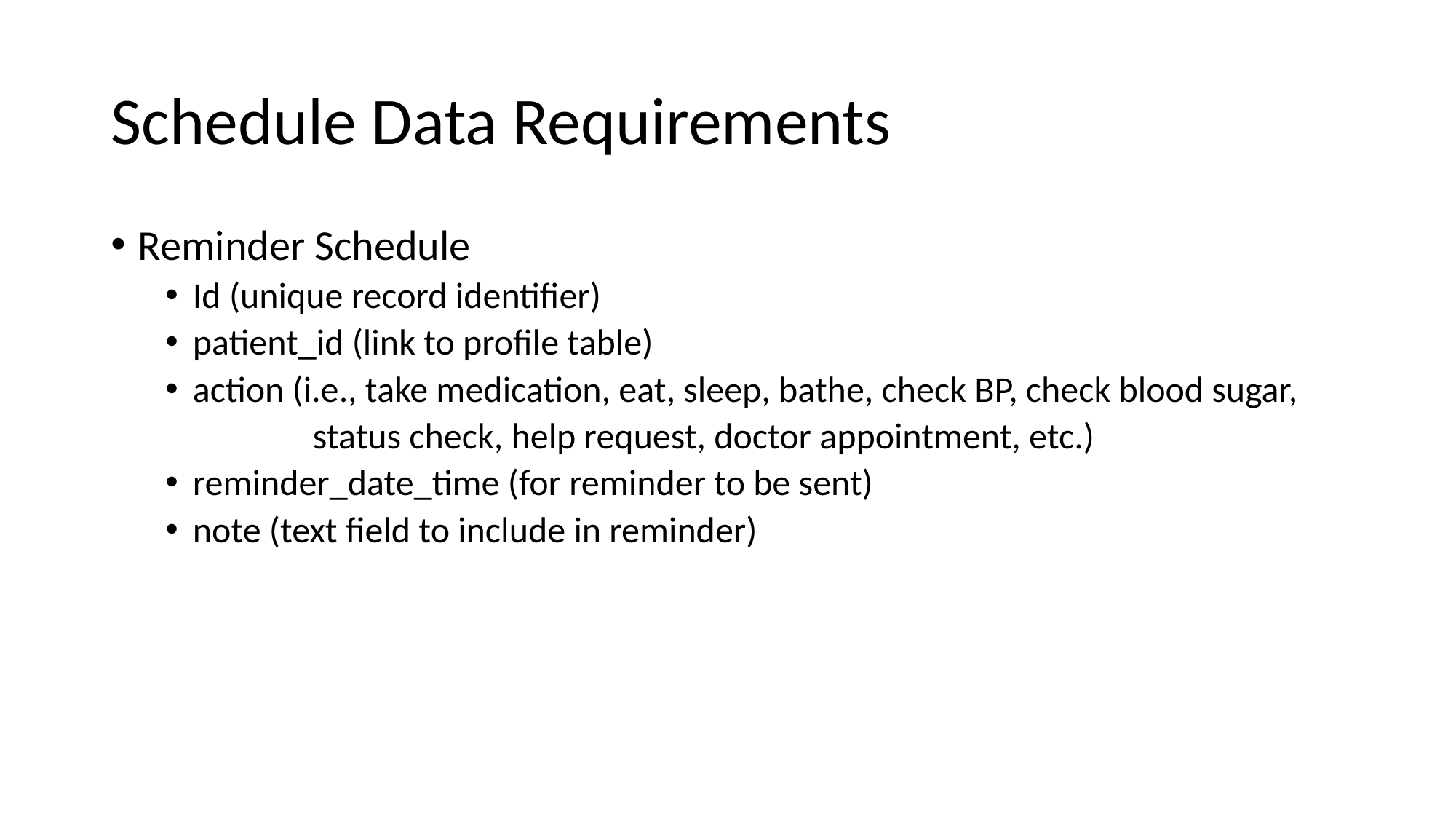

# Schedule Data Requirements
Reminder Schedule
Id (unique record identifier)
patient_id (link to profile table)
action (i.e., take medication, eat, sleep, bathe, check BP, check blood sugar,
                  status check, help request, doctor appointment, etc.)
reminder_date_time (for reminder to be sent)
note (text field to include in reminder)